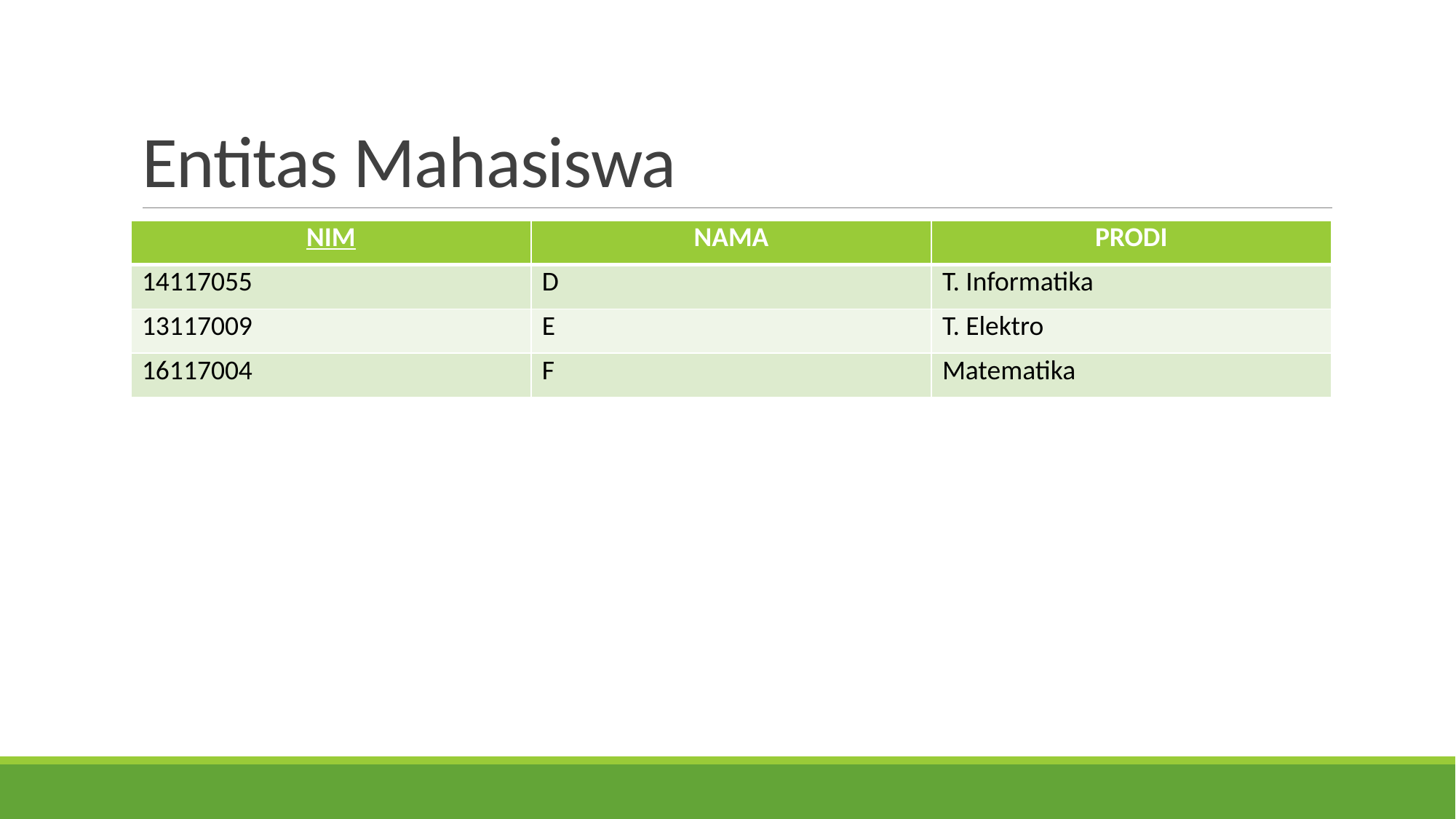

# Entitas Mahasiswa
| NIM | NAMA | PRODI |
| --- | --- | --- |
| 14117055 | D | T. Informatika |
| 13117009 | E | T. Elektro |
| 16117004 | F | Matematika |